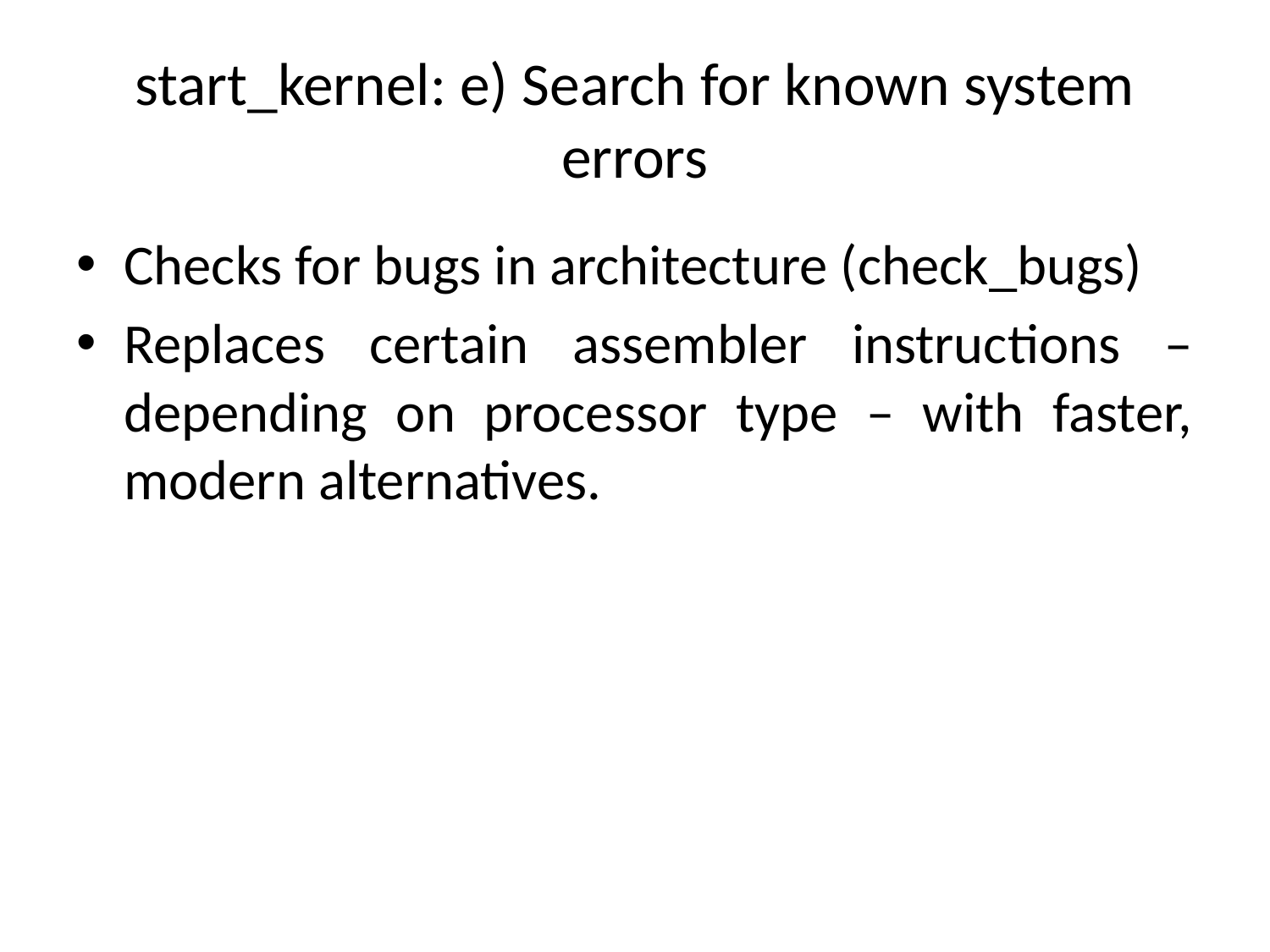

# start_kernel: e) Search for known system errors
Checks for bugs in architecture (check_bugs)
Replaces certain assembler instructions – depending on processor type – with faster, modern alternatives.